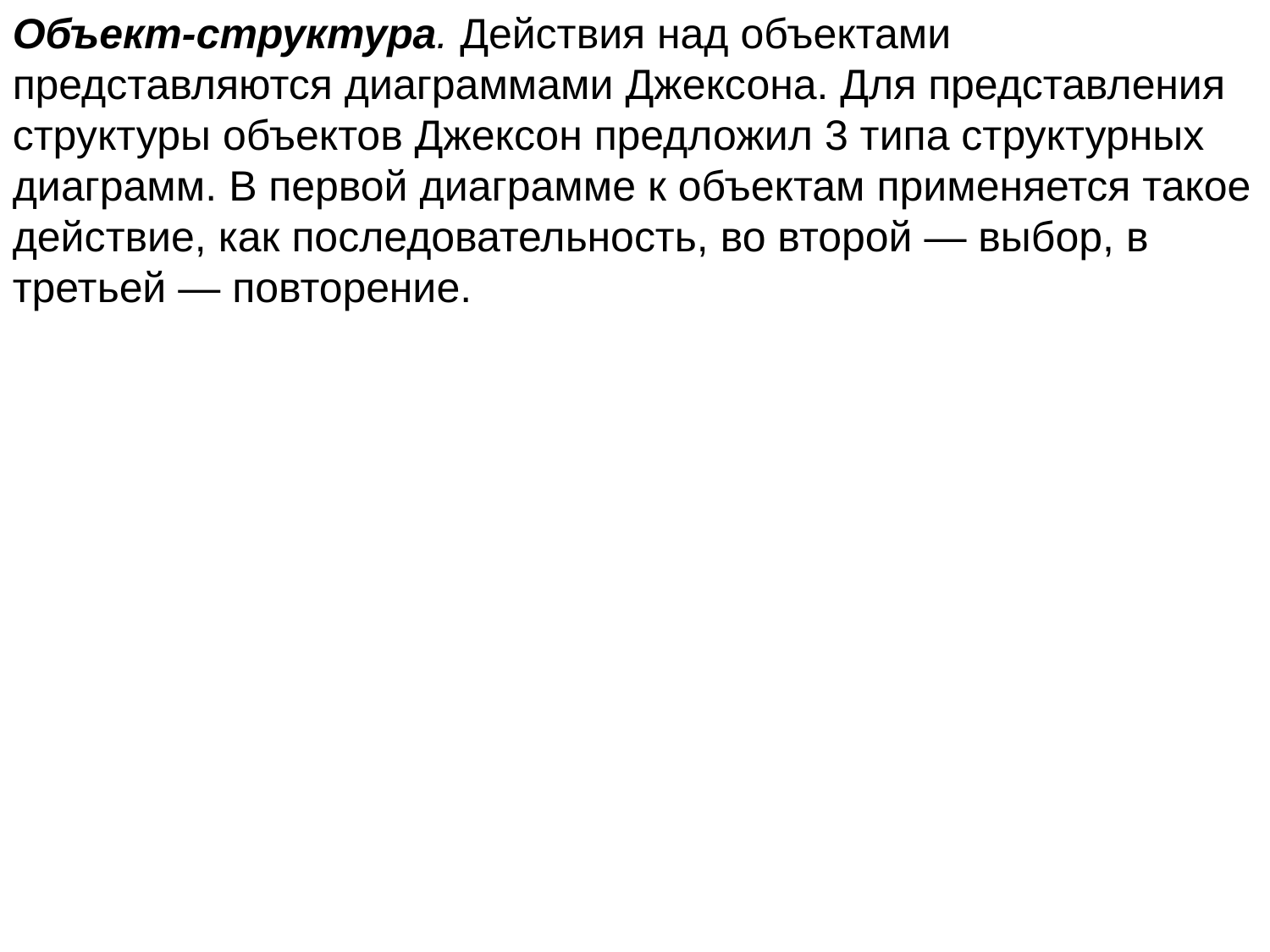

Объект-структура. Действия над объектами представляются диаграммами Джексона. Для представления структуры объектов Джексон предложил 3 типа структурных диаграмм. В первой диаграмме к объектам применяется такое действие, как последовательность, во второй — выбор, в третьей — повторение.